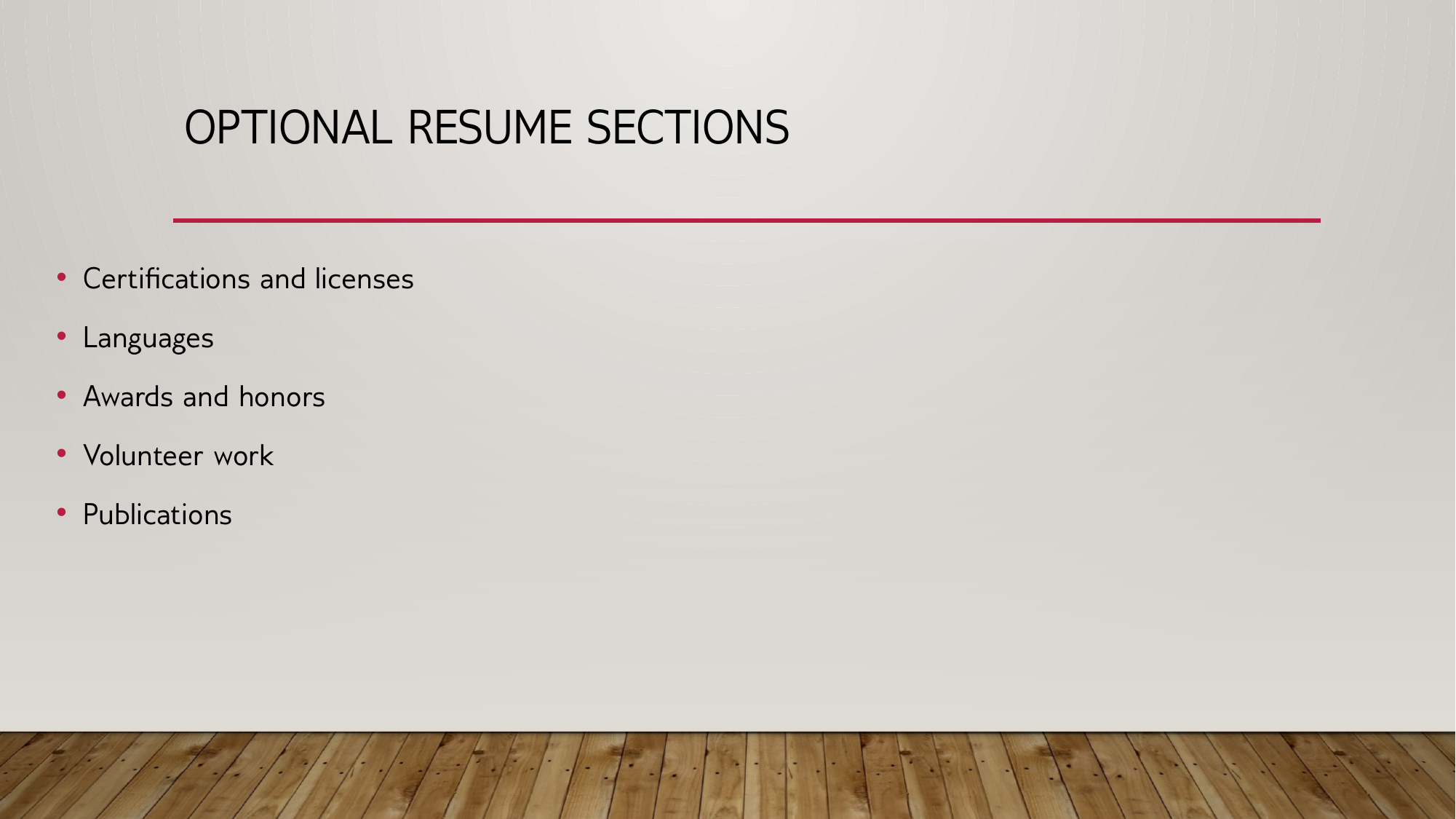

# OPTIONAL RESUME SECTIONS
Certifications and licenses
Languages
Awards and honors
Volunteer work
Publications